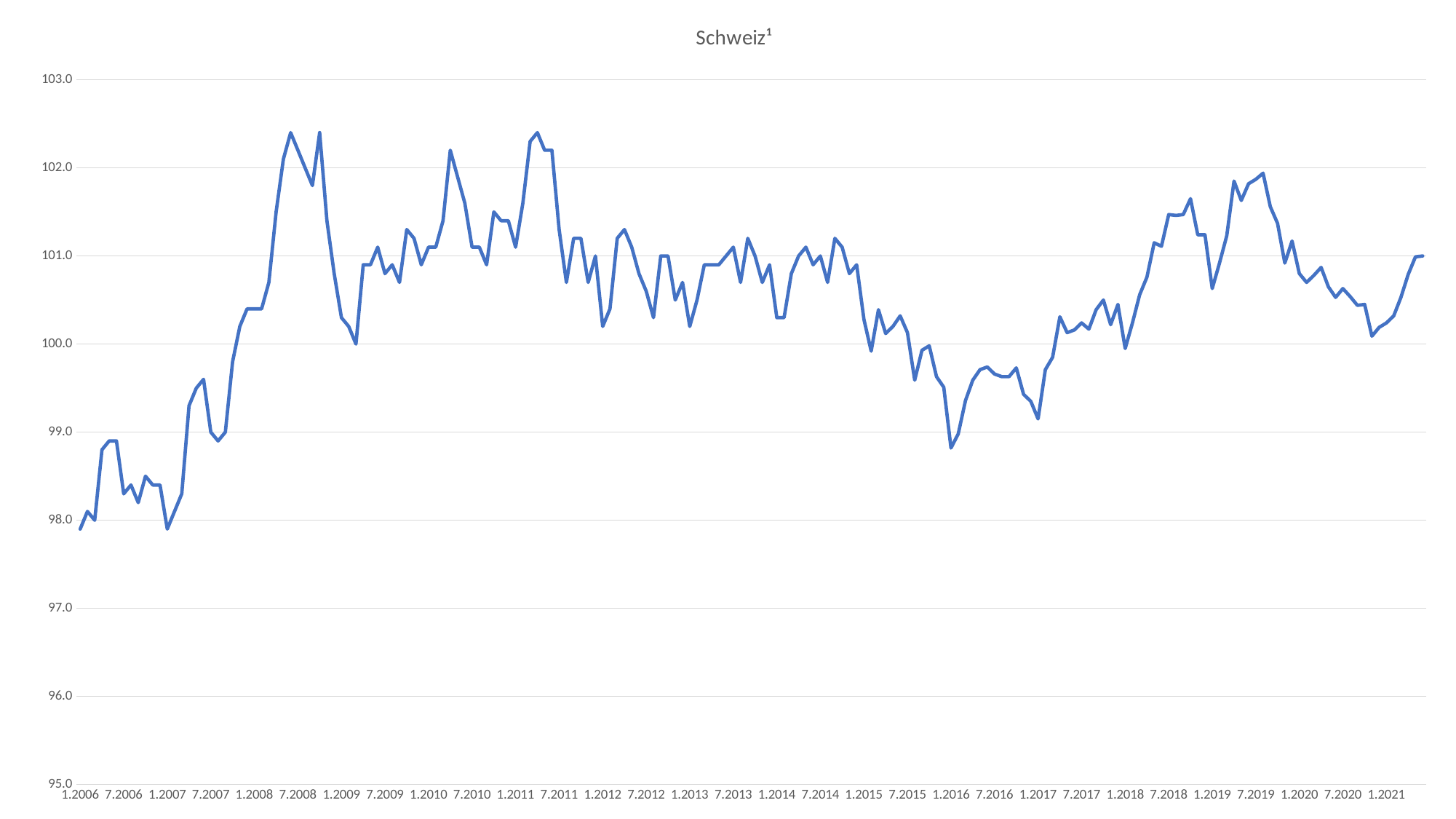

### Chart:

| Category | Schweiz¹ |
|---|---|
| 1.2006 | 97.9 |
| 2.2006 | 98.1 |
| 3.2006 | 98.0 |
| 4.2006 | 98.8 |
| 5.2006 | 98.9 |
| 6.2006 | 98.9 |
| 7.2006 | 98.3 |
| 8.2006 | 98.4 |
| 9.2006 | 98.2 |
| 10.2006 | 98.5 |
| 11.2006 | 98.4 |
| 12.2006 | 98.4 |
| 1.2007 | 97.9 |
| 2.2007 | 98.1 |
| 3.2007 | 98.3 |
| 4.2007 | 99.3 |
| 5.2007 | 99.5 |
| 6.2007 | 99.6 |
| 7.2007 | 99.0 |
| 8.2007 | 98.9 |
| 9.2007 | 99.0 |
| 10.2007 | 99.8 |
| 11.2007 | 100.2 |
| 12.2007 | 100.4 |
| 1.2008 | 100.4 |
| 2.2008 | 100.4 |
| 3.2008 | 100.7 |
| 4.2008 | 101.5 |
| 5.2008 | 102.1 |
| 6.2008 | 102.4 |
| 7.2008 | 102.2 |
| 8.2008 | 102.0 |
| 9.2008 | 101.8 |
| 10.2008 | 102.4 |
| 11.2008 | 101.4 |
| 12.2008 | 100.8 |
| 1.2009 | 100.3 |
| 2.2009 | 100.2 |
| 3.2009 | 100.0 |
| 4.2009 | 100.9 |
| 5.2009 | 100.9 |
| 6.2009 | 101.1 |
| 7.2009 | 100.8 |
| 8.2009 | 100.9 |
| 9.2009 | 100.7 |
| 10.2009 | 101.3 |
| 11.2009 | 101.2 |
| 12.2009 | 100.9 |
| 1.2010 | 101.1 |
| 2.2010 | 101.1 |
| 3.2010 | 101.4 |
| 4.2010 | 102.2 |
| 5.2010 | 101.9 |
| 6.2010 | 101.6 |
| 7.2010 | 101.1 |
| 8.2010 | 101.1 |
| 9.2010 | 100.9 |
| 10.2010 | 101.5 |
| 11.2010 | 101.4 |
| 12.2010 | 101.4 |
| 1.2011 | 101.1 |
| 2.2011 | 101.6 |
| 3.2011 | 102.3 |
| 4.2011 | 102.4 |
| 5.2011 | 102.2 |
| 6.2011 | 102.2 |
| 7.2011 | 101.3 |
| 8.2011 | 100.7 |
| 9.2011 | 101.2 |
| 10.2011 | 101.2 |
| 11.2011 | 100.7 |
| 12.2011 | 101.0 |
| 1.2012 | 100.2 |
| 2.2012 | 100.4 |
| 3.2012 | 101.2 |
| 4.20112 | 101.3 |
| 5.2012 | 101.1 |
| 6.2012 | 100.8 |
| 7.2012 | 100.6 |
| 8.2012 | 100.3 |
| 9.2012 | 101.0 |
| 10.2012 | 101.0 |
| 11.2012 | 100.5 |
| 12.2012 | 100.7 |
| 1.2013 | 100.2 |
| 2.2013 | 100.5 |
| 3.2013 | 100.9 |
| 4.2013 | 100.9 |
| 5.2013 | 100.9 |
| 6.2013 | 101.0 |
| 7.2013 | 101.1 |
| 8.2013 | 100.7 |
| 9.2013 | 101.2 |
| 10.2013 | 101.0 |
| 11.2013 | 100.7 |
| 12.2013 | 100.9 |
| 1.2014 | 100.3 |
| 2.2014 | 100.3 |
| 3.2014 | 100.8 |
| 4.2014 | 101.0 |
| 5.2014 | 101.1 |
| 6.2014 | 100.9 |
| 7.2014 | 101.0 |
| 8.2014 | 100.7 |
| 9.2014 | 101.2 |
| 10.2014 | 101.1 |
| 11.2014 | 100.8 |
| 12.2014 | 100.9 |
| 1.2015 | 100.28 |
| 2.2015 | 99.92 |
| 3.2015 | 100.39 |
| 4.2015 | 100.12 |
| 5.2015 | 100.2 |
| 6.2015 | 100.32 |
| 7.2015 | 100.13 |
| 8.2015 | 99.59 |
| 9.2015 | 99.93 |
| 10.2015 | 99.98 |
| 11.2015 | 99.63 |
| 12.2015 | 99.51 |
| 1.2016 | 98.82 |
| 2.2016 | 98.98 |
| 3.2016 | 99.36 |
| 4.2016 | 99.59 |
| 5.2016 | 99.71 |
| 6.2016 | 99.74 |
| 7.2016 | 99.66 |
| 8.2016 | 99.63 |
| 9.2016 | 99.63 |
| 10.2016 | 99.73 |
| 11.2016 | 99.43 |
| 12.2016 | 99.35 |
| 1.2017 | 99.15 |
| 2.2017 | 99.71 |
| 3.2017 | 99.85 |
| 4.2017 | 100.31 |
| 5.2017 | 100.13 |
| 6.2017 | 100.16 |
| 7.2017 | 100.24 |
| 8.2017 | 100.17 |
| 9.2017 | 100.39 |
| 10.2017 | 100.5 |
| 11.2017 | 100.22 |
| 12.2017 | 100.45 |
| 1.2018 | 99.95 |
| 2.2018 | 100.24 |
| 3.2018 | 100.56 |
| 4.2018 | 100.76 |
| 5.2018 | 101.15 |
| 6.2018 | 101.11 |
| 7.2018 | 101.47 |
| 8.2018 | 101.46 |
| 9.2018 | 101.47 |
| 10.2018 | 101.65 |
| 11.2018 | 101.24 |
| 12.2018 | 101.24 |
| 1.2019 | 100.63 |
| 2.2019 | 100.92 |
| 3.2019 | 101.23 |
| 4.2019 | 101.85 |
| 5.2019 | 101.63 |
| 6.2019 | 101.82 |
| 7.2019 | 101.87 |
| 8.2019 | 101.94 |
| 9.2019 | 101.56 |
| 10.2019 | 101.37 |
| 11.2019 | 100.92 |
| 12.2019 | 101.17 |
| 1.2020 | 100.8 |
| 2.2020 | 100.7 |
| 3.2020 | 100.78 |
| 4.2020 | 100.87 |
| 5.2020 | 100.65 |
| 6.2020 | 100.53 |
| 7.2020 | 100.63 |
| 8.2020 | 100.54 |
| 9.2020 | 100.44 |
| 10.2020 | 100.45 |
| 11.2020 | 100.09 |
| 12.2020 | 100.19 |
| 1.2021 | 100.24 |
| 2.2021 | 100.32 |
| 3.2021 | 100.53 |
| 4.2021 | 100.79 |
| 5.2021 | 100.99 |
| 6.2021 | 101.0 |